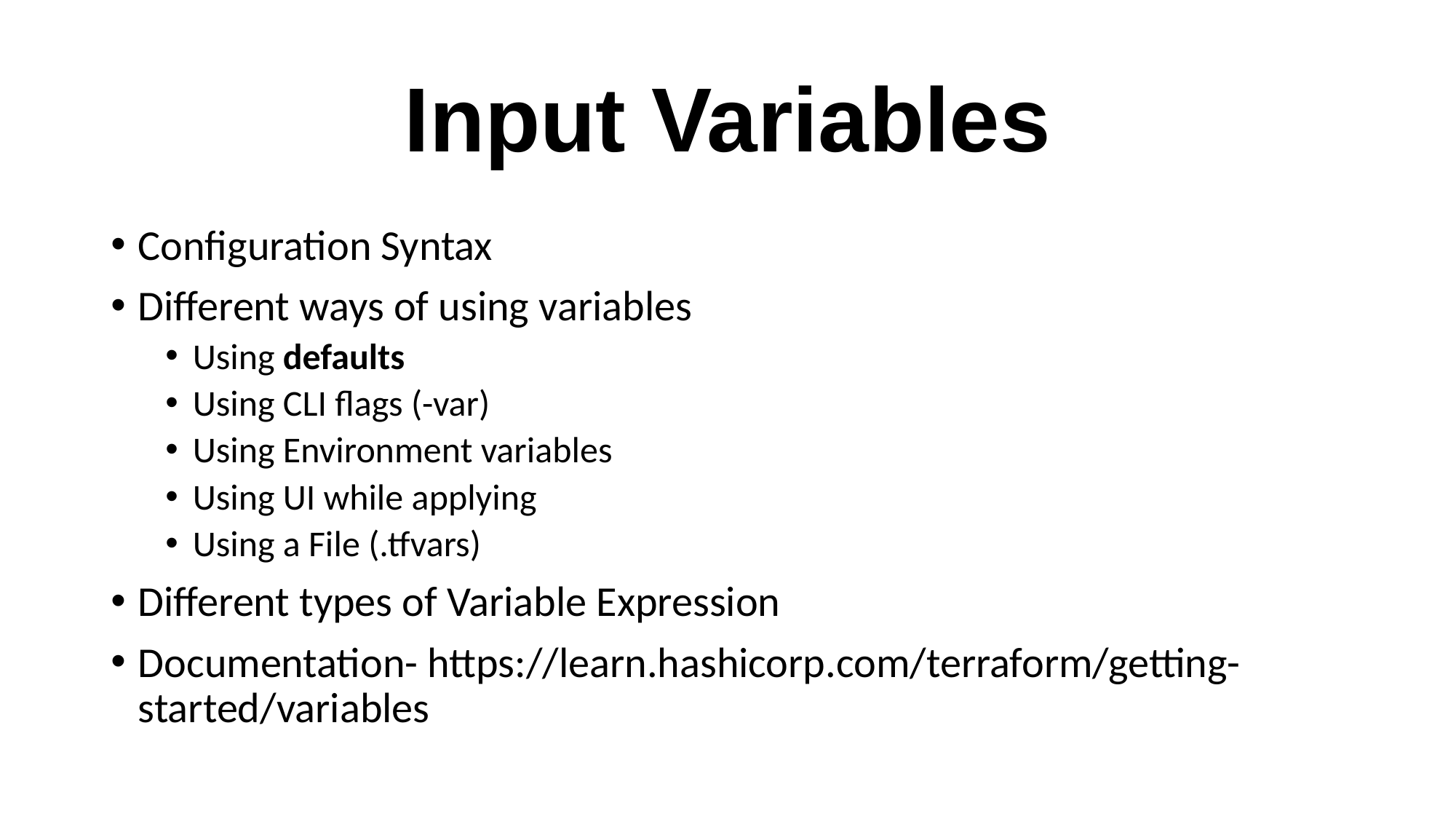

# Input Variables
Configuration Syntax
Different ways of using variables
Using defaults
Using CLI flags (-var)
Using Environment variables
Using UI while applying
Using a File (.tfvars)
Different types of Variable Expression
Documentation- https://learn.hashicorp.com/terraform/getting-started/variables